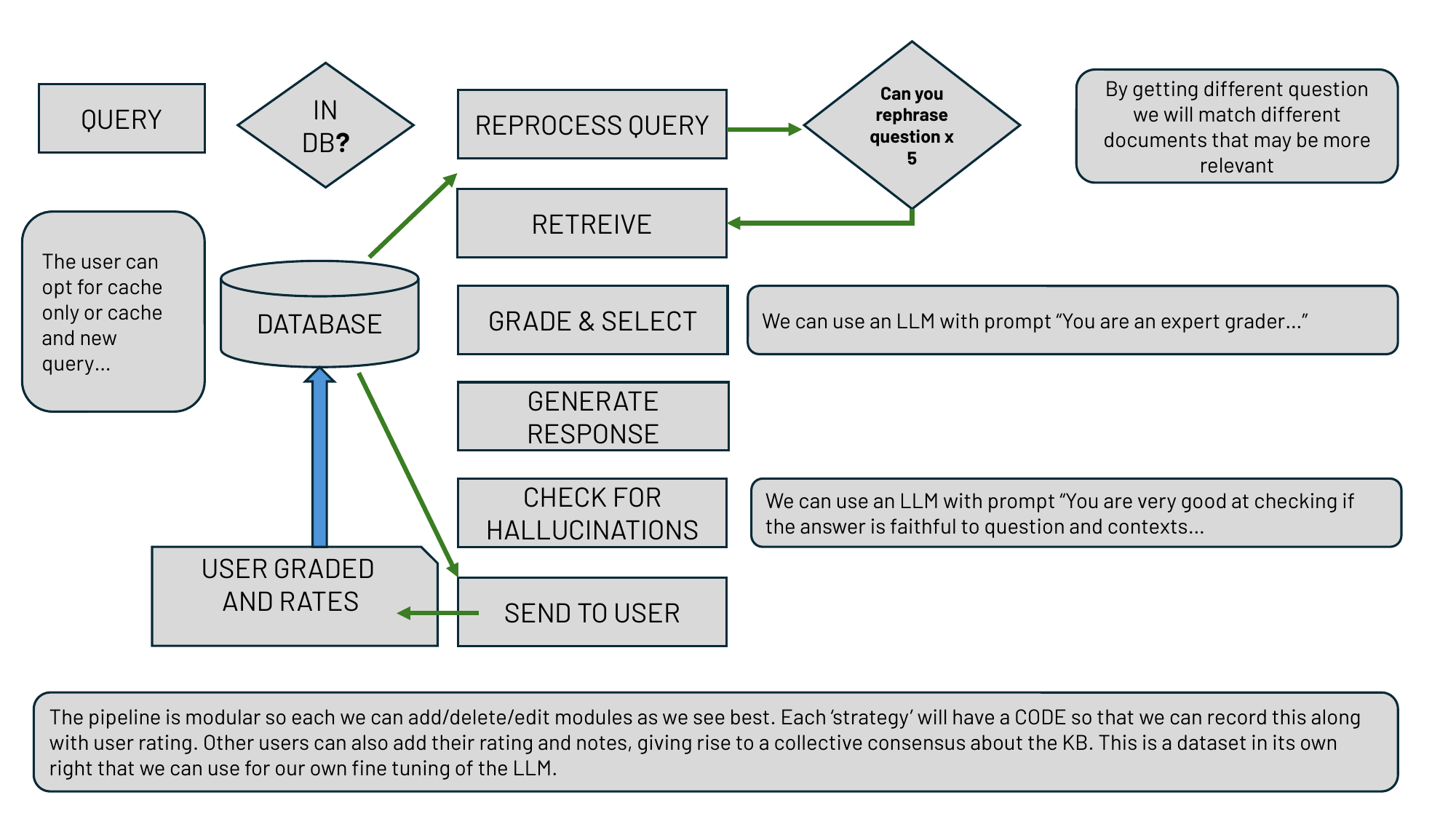

Can you rephrase question x 5
IN DB?
By getting different question we will match different documents that may be more relevant
QUERY
REPROCESS QUERY
RETREIVE
The user can opt for cache only or cache and new query…
DATABASE
GRADE & SELECT
We can use an LLM with prompt “You are an expert grader…”

GENERATE RESPONSE
CHECK FOR
HALLUCINATIONS
We can use an LLM with prompt “You are very good at checking if the answer is faithful to question and contexts…
USER GRADED
AND RATES

SEND TO USER
The pipeline is modular so each we can add/delete/edit modules as we see best. Each ‘strategy’ will have a CODE so that we can record this along with user rating. Other users can also add their rating and notes, giving rise to a collective consensus about the KB. This is a dataset in its own right that we can use for our own fine tuning of the LLM.